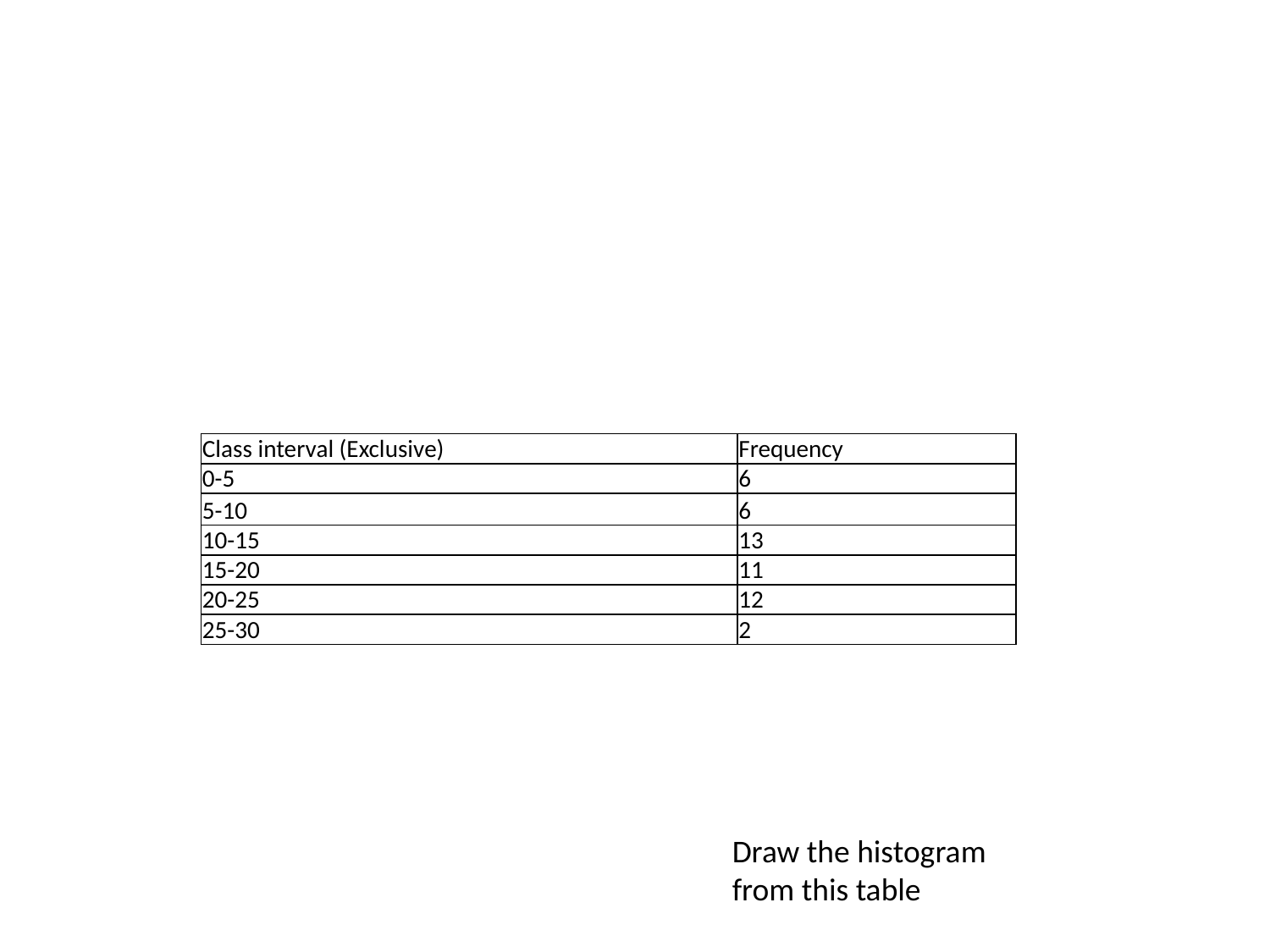

| Class interval (Exclusive) | Frequency |
| --- | --- |
| 0-5 | 6 |
| 5-10 | 6 |
| 10-15 | 13 |
| 15-20 | 11 |
| 20-25 | 12 |
| 25-30 | 2 |
Draw the histogram from this table